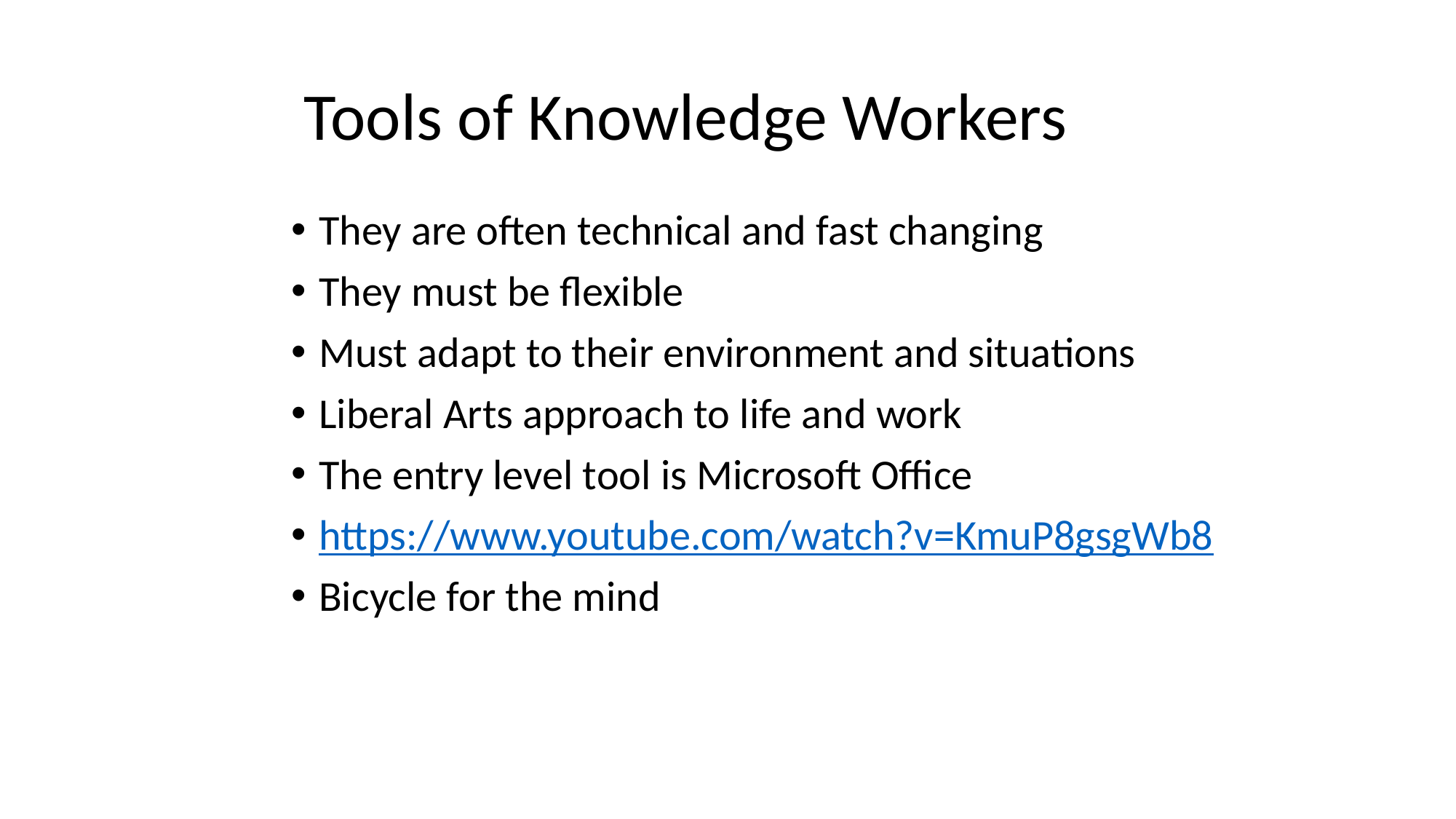

# Tools of Knowledge Workers
They are often technical and fast changing
They must be flexible
Must adapt to their environment and situations
Liberal Arts approach to life and work
The entry level tool is Microsoft Office
https://www.youtube.com/watch?v=KmuP8gsgWb8
Bicycle for the mind